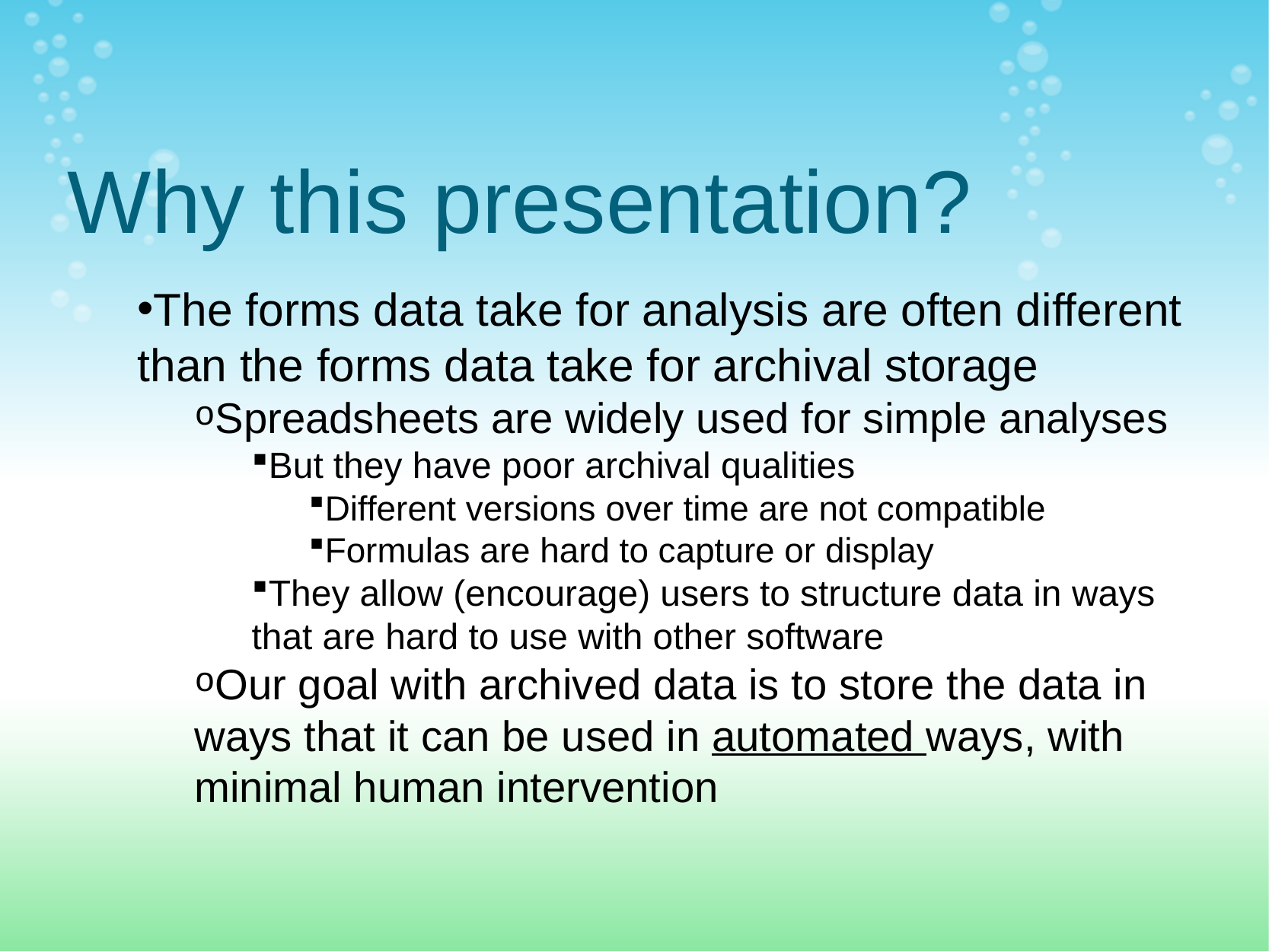

# Why this presentation?
The forms data take for analysis are often different than the forms data take for archival storage
Spreadsheets are widely used for simple analyses
But they have poor archival qualities
Different versions over time are not compatible
Formulas are hard to capture or display
They allow (encourage) users to structure data in ways that are hard to use with other software
Our goal with archived data is to store the data in ways that it can be used in automated ways, with minimal human intervention